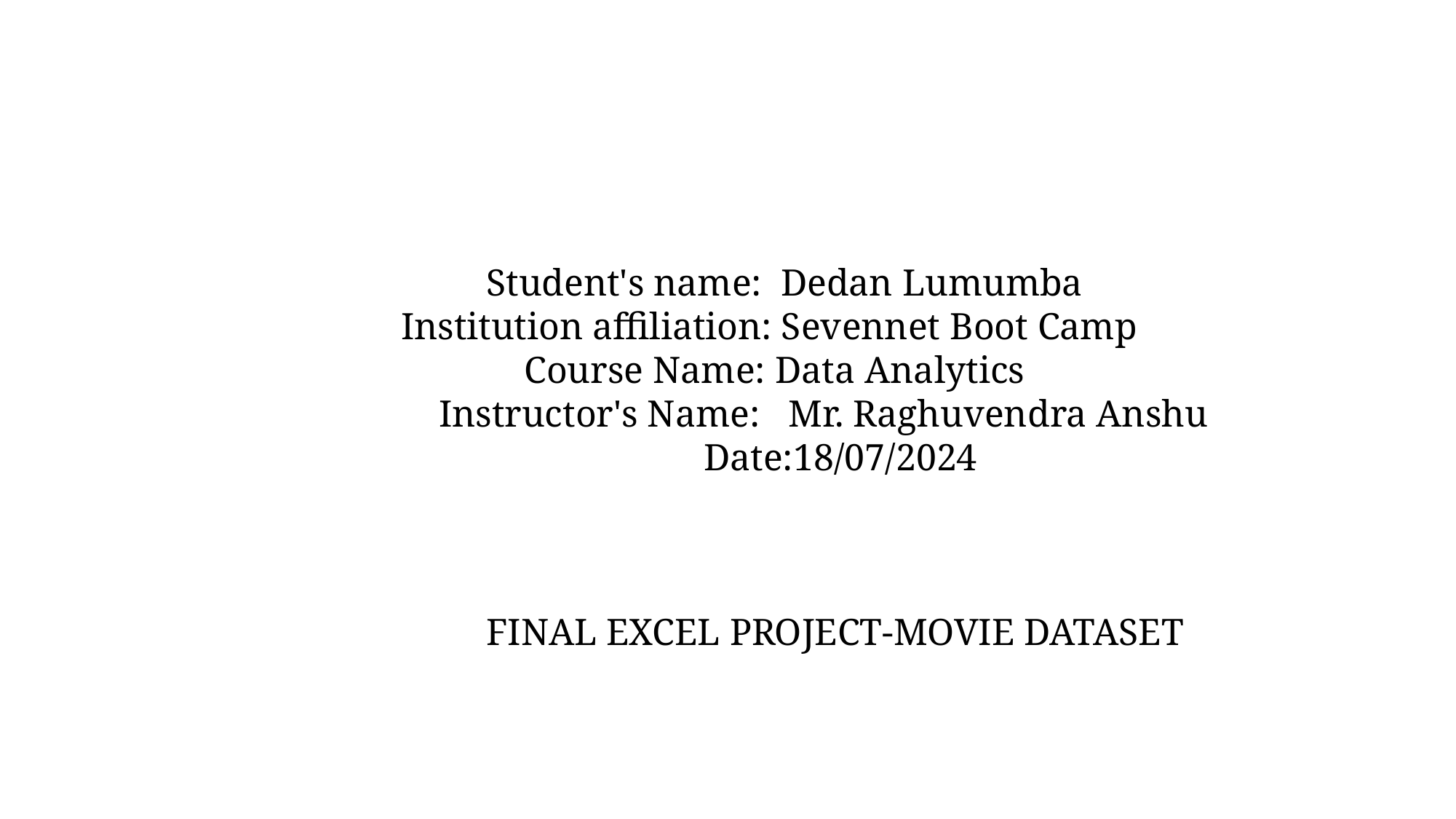

Student's name:  Dedan Lumumba
Institution affiliation: Sevennet Boot Camp
             Course Name: Data Analytics
    Instructor's Name:   Mr. Raghuvendra Anshu
                                Date:18/07/2024

         FINAL EXCEL PROJECT-MOVIE DATASET